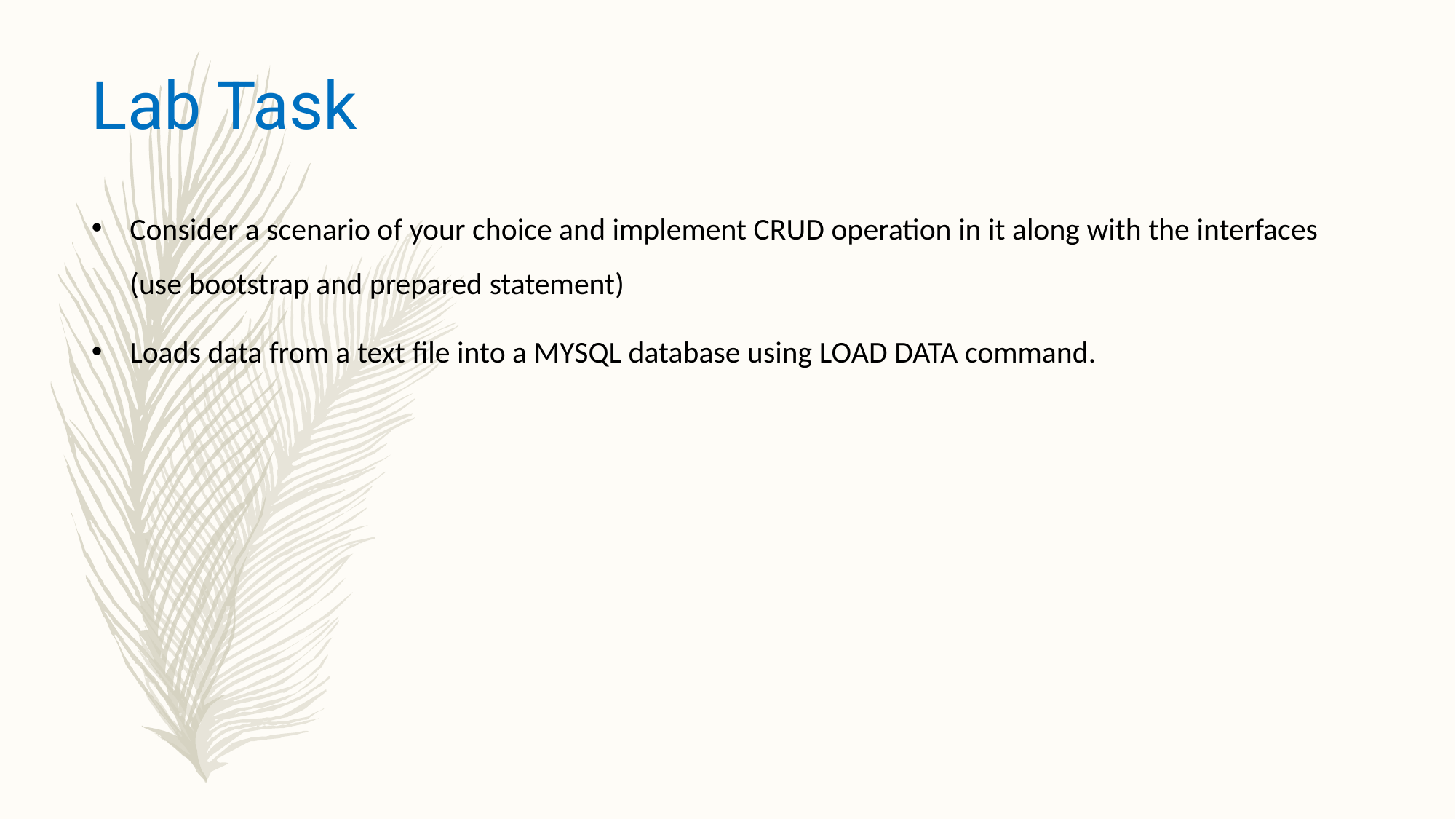

Lab Task

Consider a scenario of your choice and implement CRUD operation in it along with the interfaces (use bootstrap and prepared statement)
Loads data from a text file into a MYSQL database using LOAD DATA command.